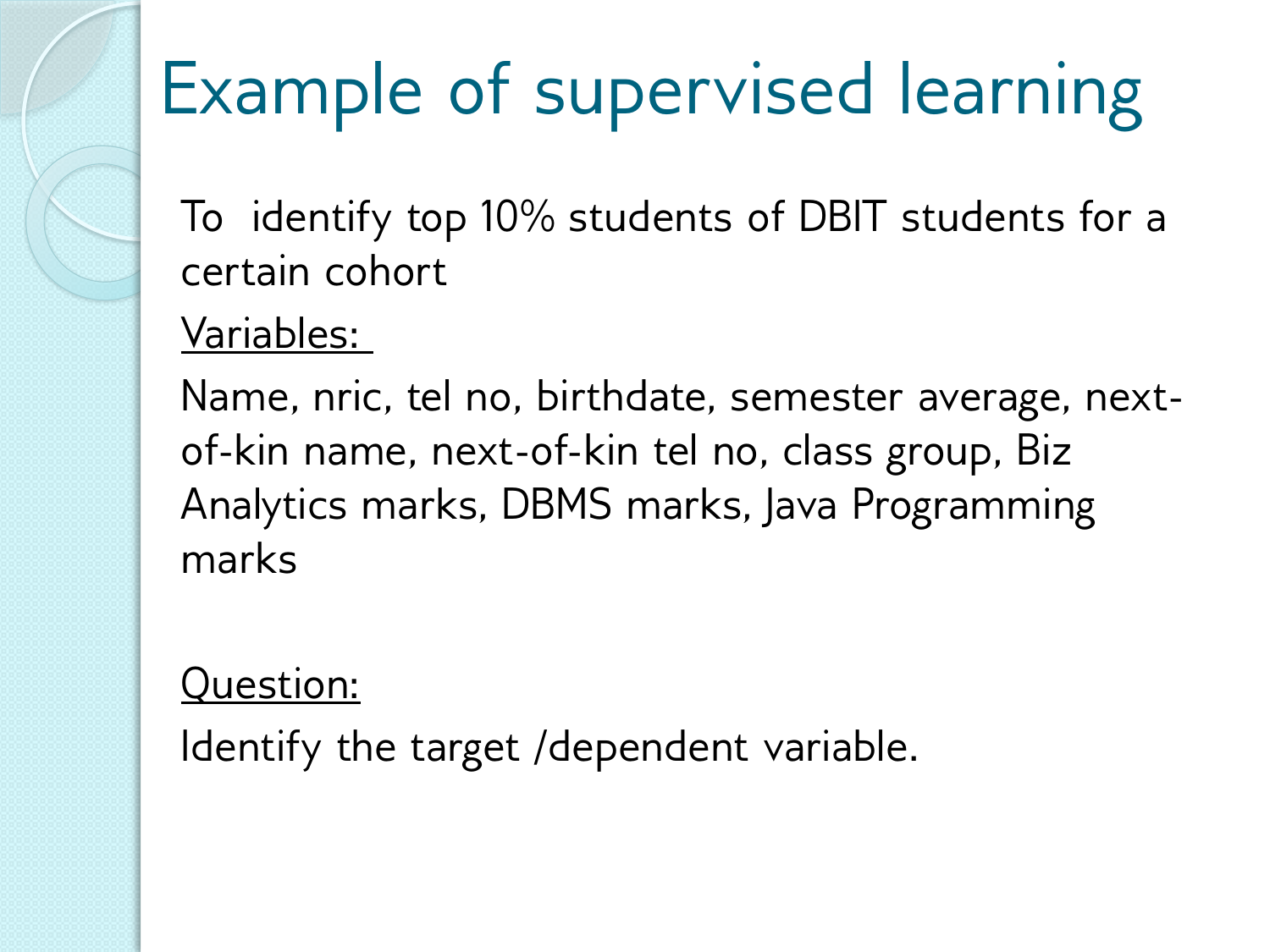

# Example of supervised learning
To  identify top 10% students of DBIT students for a certain cohort
Variables:
Name, nric, tel no, birthdate, semester average, next-of-kin name, next-of-kin tel no, class group, Biz Analytics marks, DBMS marks, Java Programming marks

Question:
Identify the target /dependent variable.